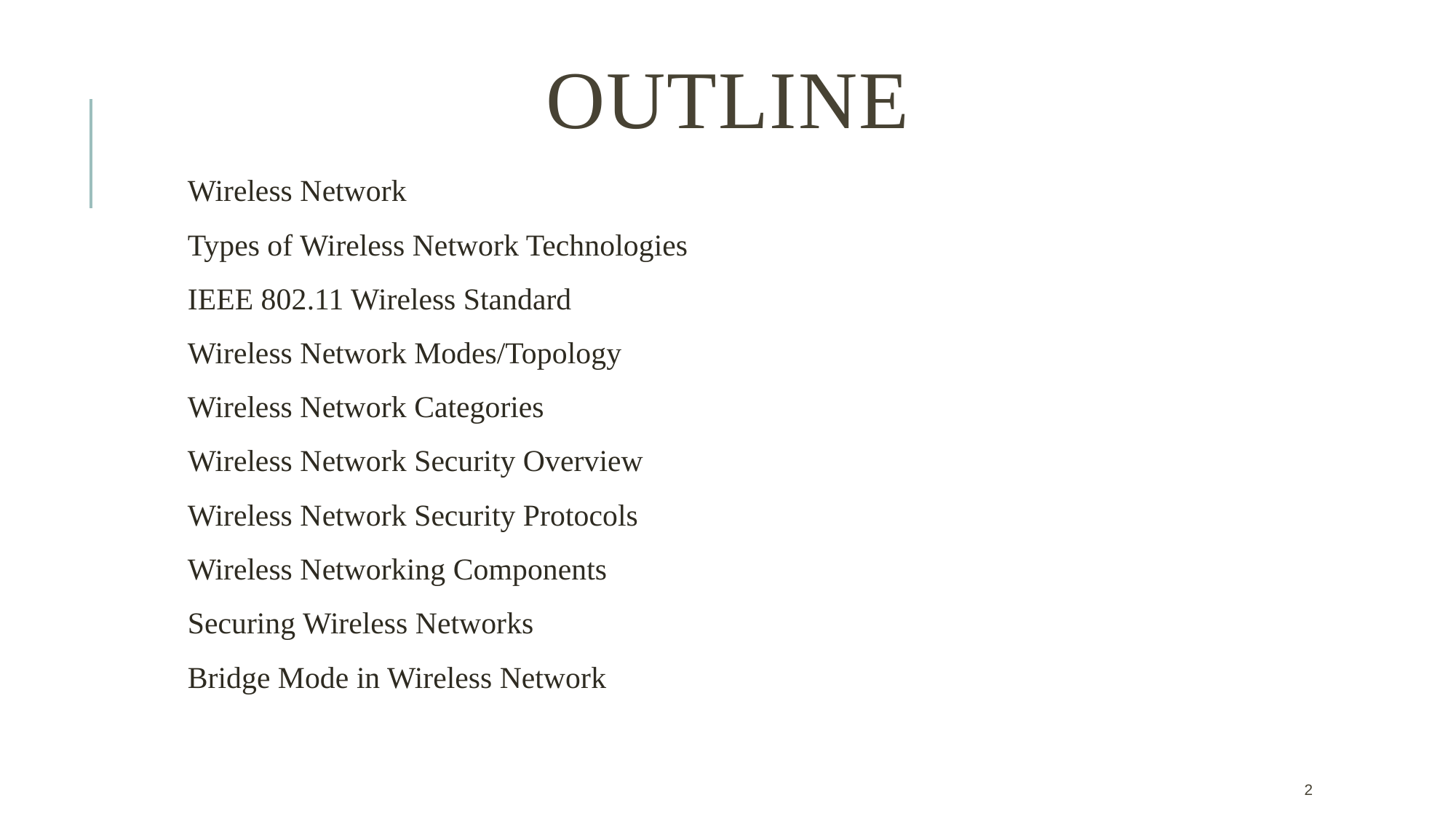

# Outline
Wireless Network
Types of Wireless Network Technologies
IEEE 802.11 Wireless Standard
Wireless Network Modes/Topology
Wireless Network Categories
Wireless Network Security Overview
Wireless Network Security Protocols
Wireless Networking Components
Securing Wireless Networks
Bridge Mode in Wireless Network
2